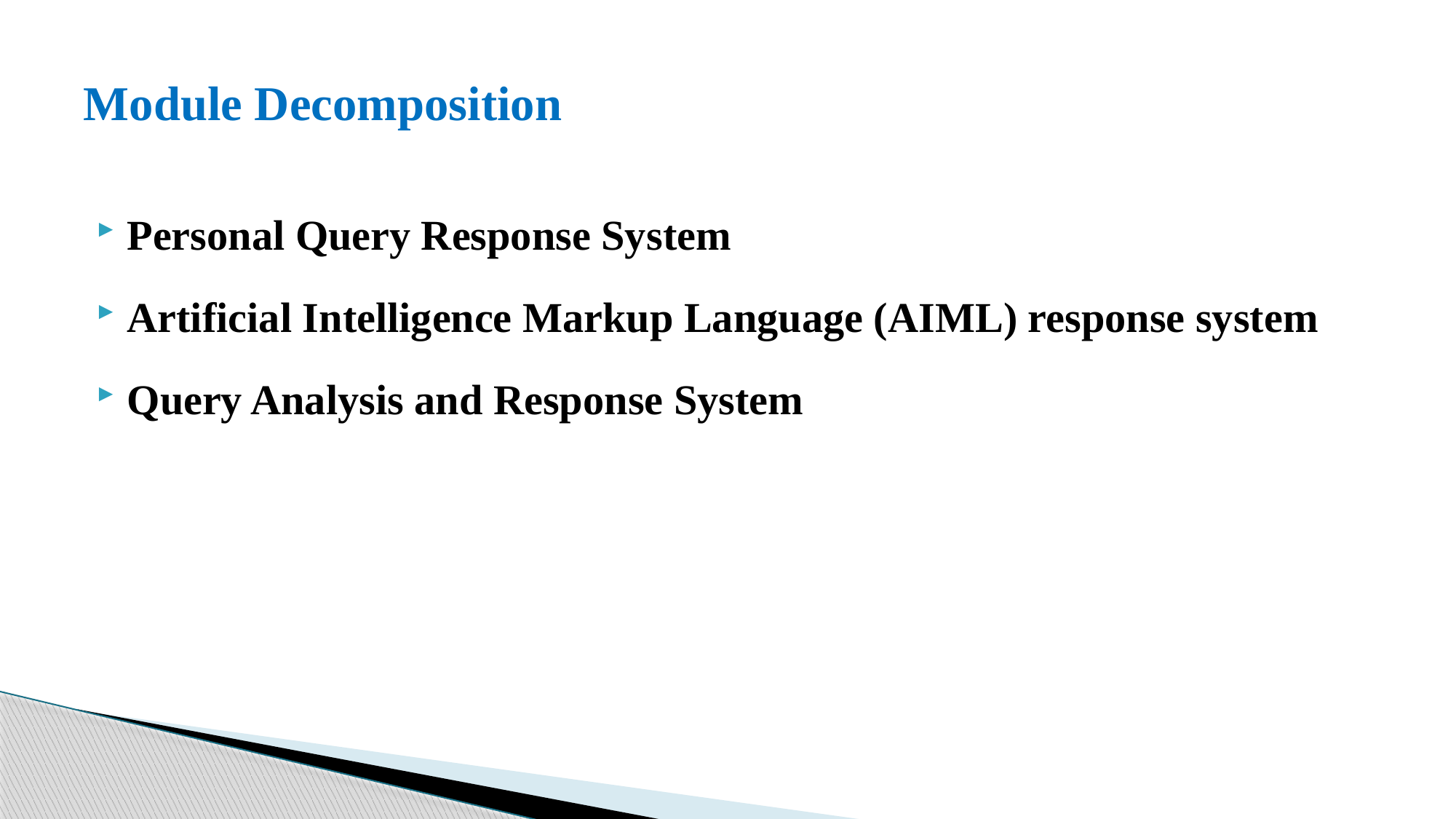

# Module Decomposition
Personal Query Response System
Artificial Intelligence Markup Language (AIML) response system
Query Analysis and Response System